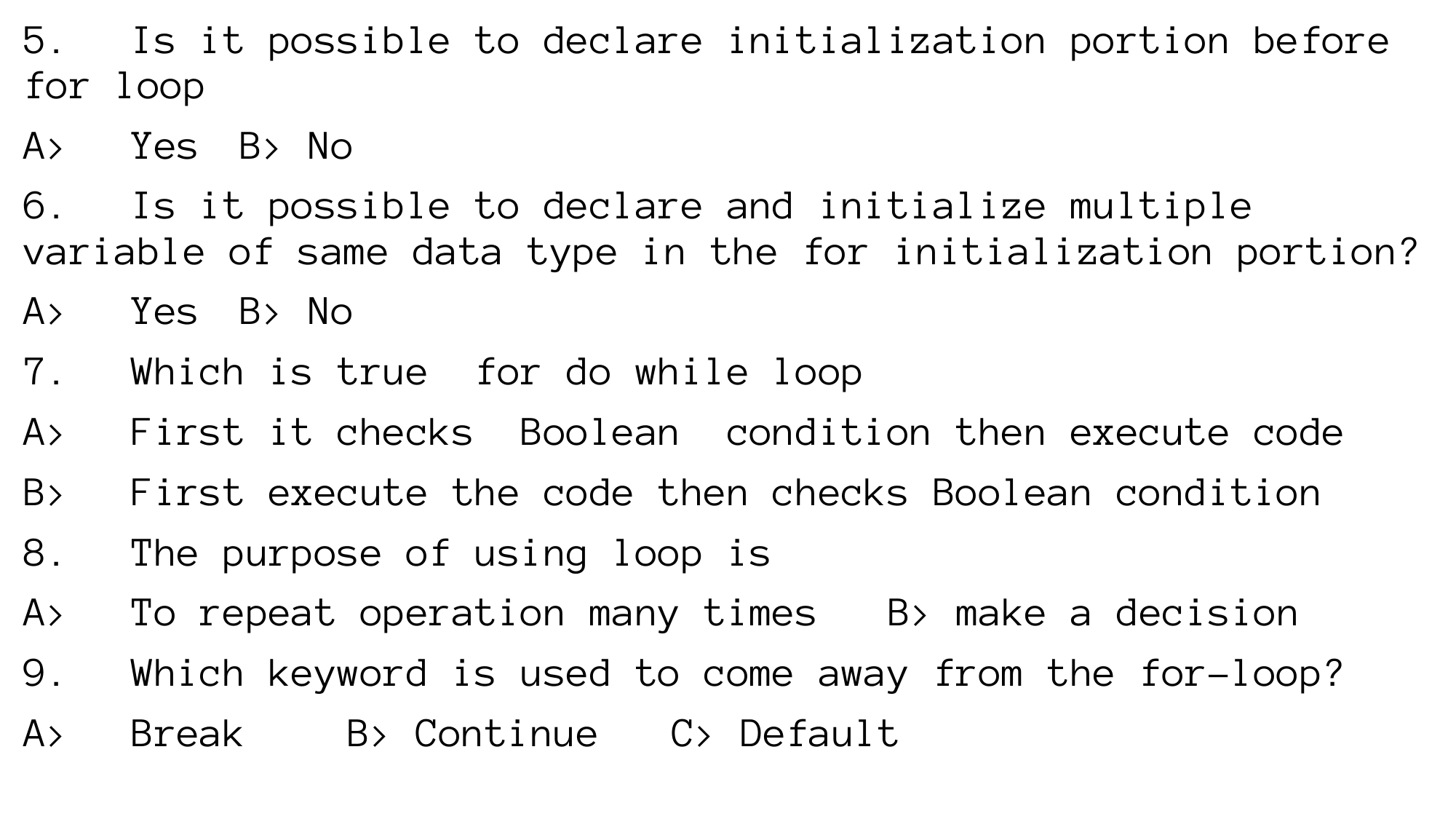

5.	Is it possible to declare initialization portion before for loop
A>	Yes				B> No
6.	Is it possible to declare and initialize multiple variable of same data type in the for initialization portion?
A>	Yes				B> No
7.	Which is true  for do while loop
A>	First it checks  Boolean  condition then execute code
B>	First execute the code then checks Boolean condition
8.	The purpose of using loop is
A>	To repeat operation many times		B> make a decision
9.	Which keyword is used to come away from the for-loop?
A>	Break		B> Continue		C> Default